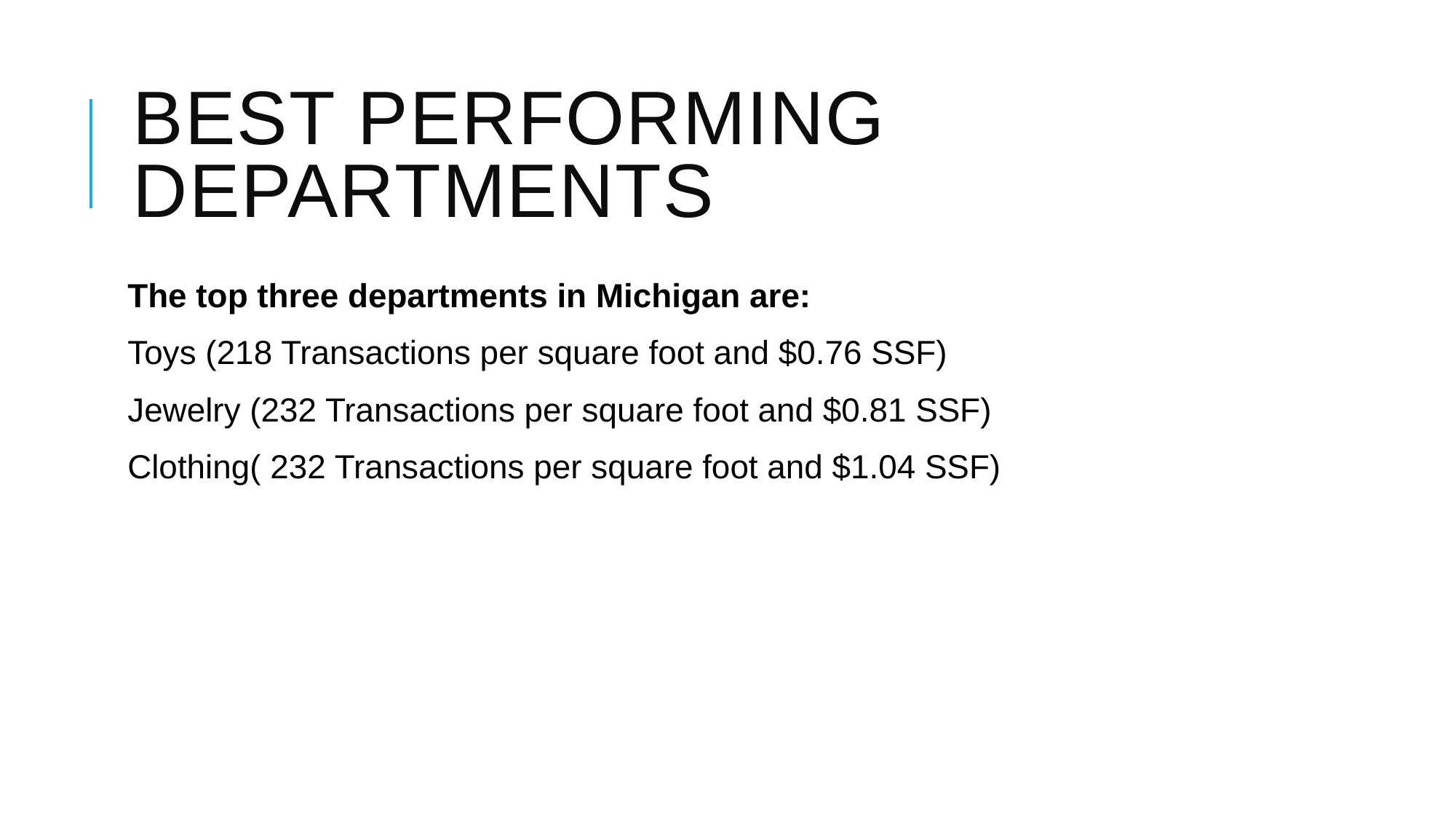

# Best performing departments
The top three departments in Michigan are:
Toys (218 Transactions per square foot and $0.76 SSF)
Jewelry (232 Transactions per square foot and $0.81 SSF)
Clothing( 232 Transactions per square foot and $1.04 SSF)